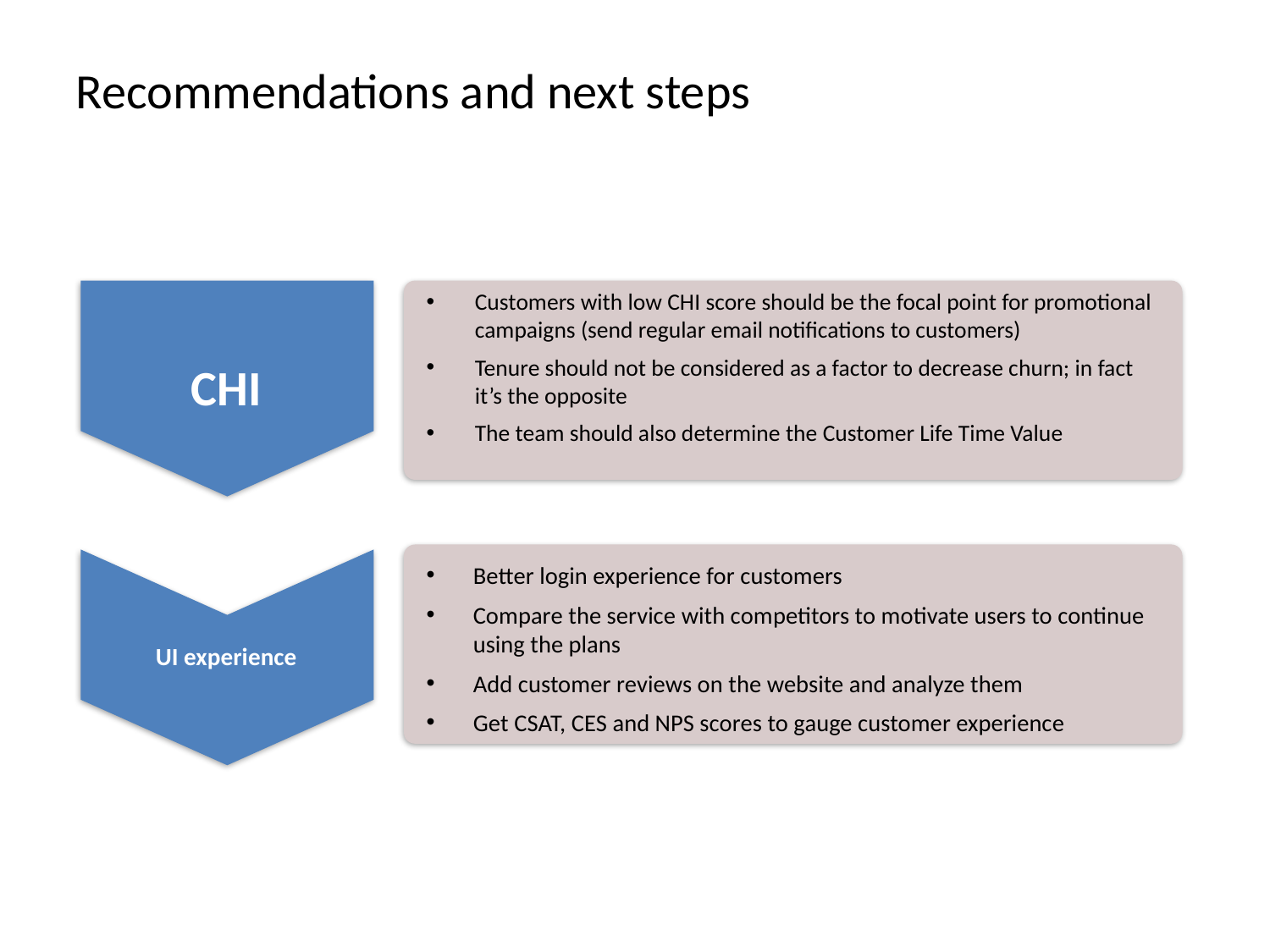

Recommendations and next steps
Customers with low CHI score should be the focal point for promotional campaigns (send regular email notifications to customers)
Tenure should not be considered as a factor to decrease churn; in fact it’s the opposite
The team should also determine the Customer Life Time Value
CHI
Better login experience for customers
Compare the service with competitors to motivate users to continue using the plans
Add customer reviews on the website and analyze them
Get CSAT, CES and NPS scores to gauge customer experience
UI experience